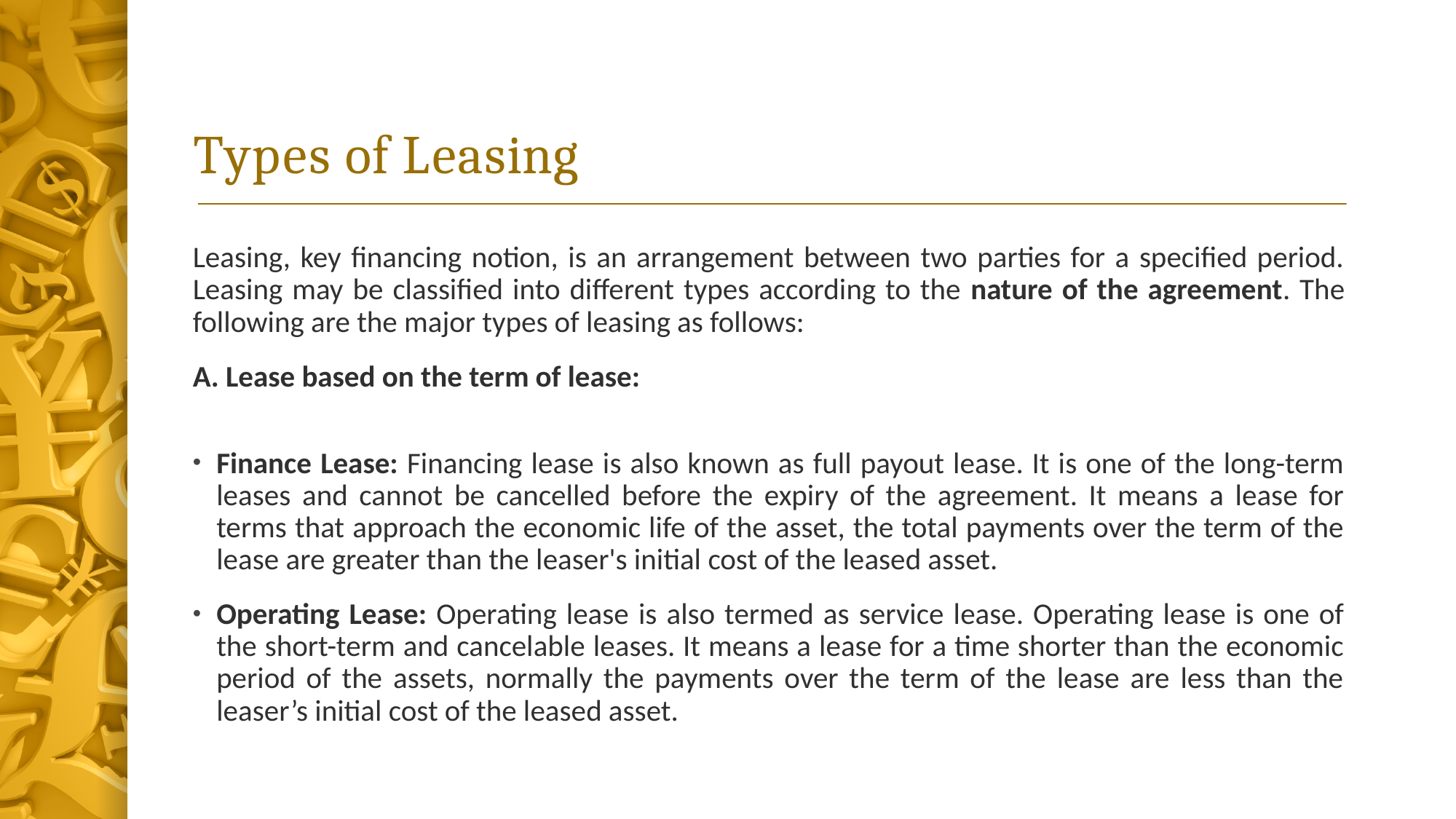

# Types of Leasing
Leasing, key financing notion, is an arrangement between two parties for a specified period. Leasing may be classified into different types according to the nature of the agreement. The following are the major types of leasing as follows:
A. Lease based on the term of lease:
Finance Lease: Financing lease is also known as full payout lease. It is one of the long-term leases and cannot be cancelled before the expiry of the agreement. It means a lease for terms that approach the economic life of the asset, the total payments over the term of the lease are greater than the leaser's initial cost of the leased asset.
Operating Lease: Operating lease is also termed as service lease. Operating lease is one of the short-term and cancelable leases. It means a lease for a time shorter than the economic period of the assets, normally the payments over the term of the lease are less than the leaser’s initial cost of the leased asset.